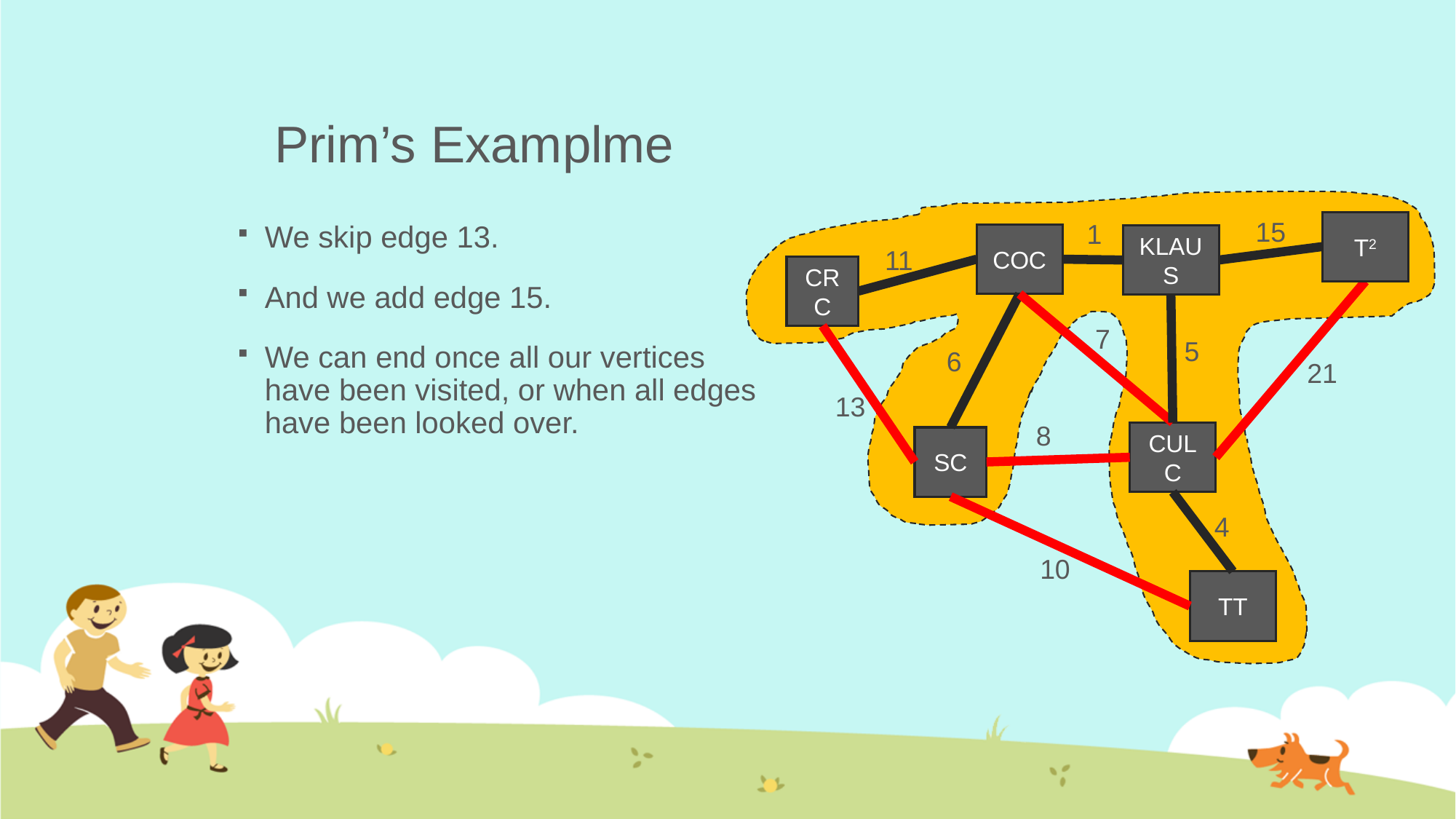

# Prim’s Examplme

15
1
T2
We skip edge 13.
And we add edge 15.
We can end once all our vertices have been visited, or when all edges have been looked over.
COC
KLAUS
11
CRC
7
5
6
21
13
8
CULC
SC
4
10
TT